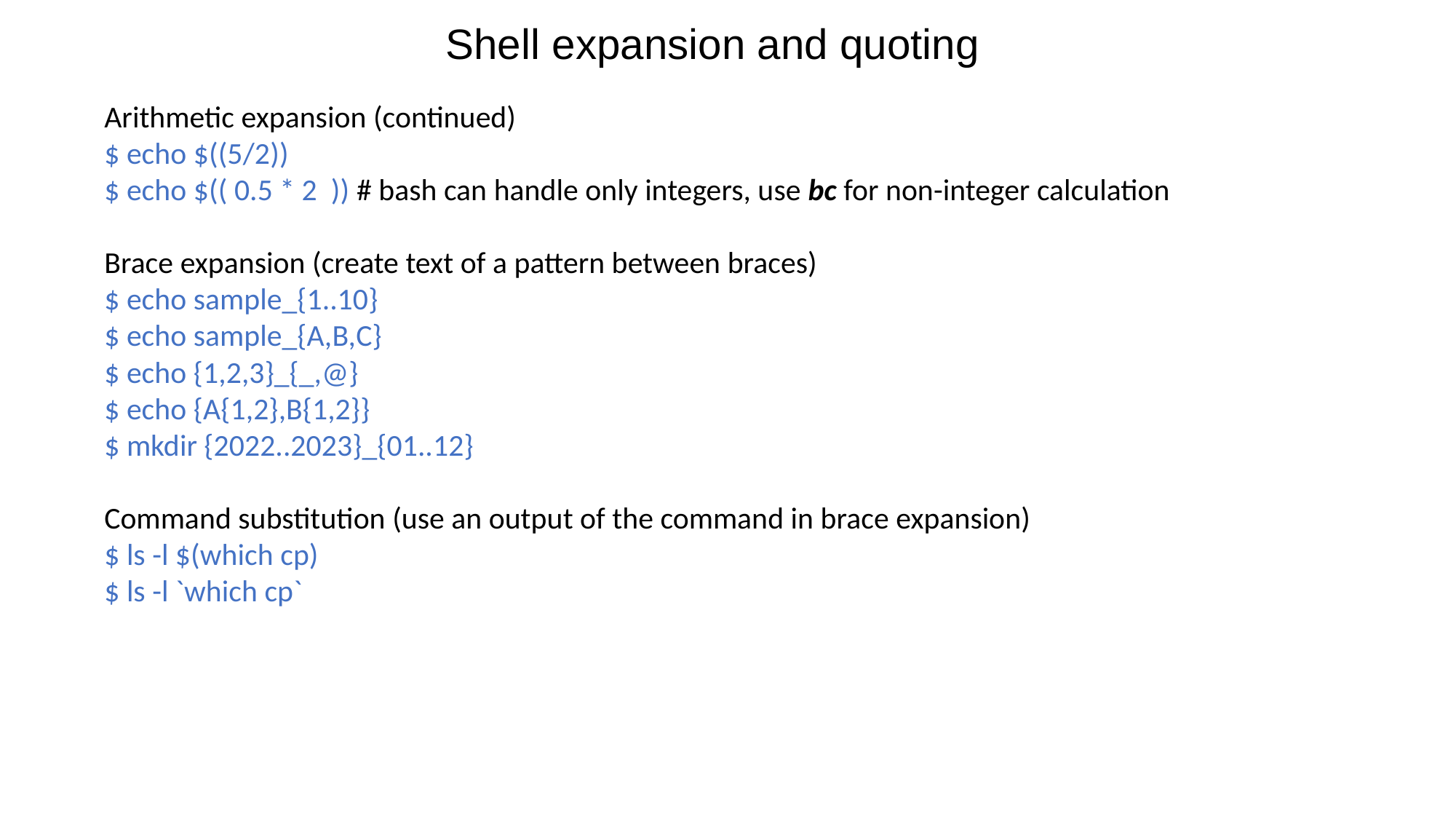

Shell expansion and quoting
Arithmetic expansion (continued)
$ echo $((5/2))
$ echo $(( 0.5 * 2  )) # bash can handle only integers, use bc for non-integer calculation

Brace expansion (create text of a pattern between braces)
$ echo sample_{1..10}
$ echo sample_{A,B,C}
$ echo {1,2,3}_{_,@}
$ echo {A{1,2},B{1,2}}
$ mkdir {2022..2023}_{01..12}

Command substitution (use an output of the command in brace expansion)
$ ls -l $(which cp)
$ ls -l `which cp`